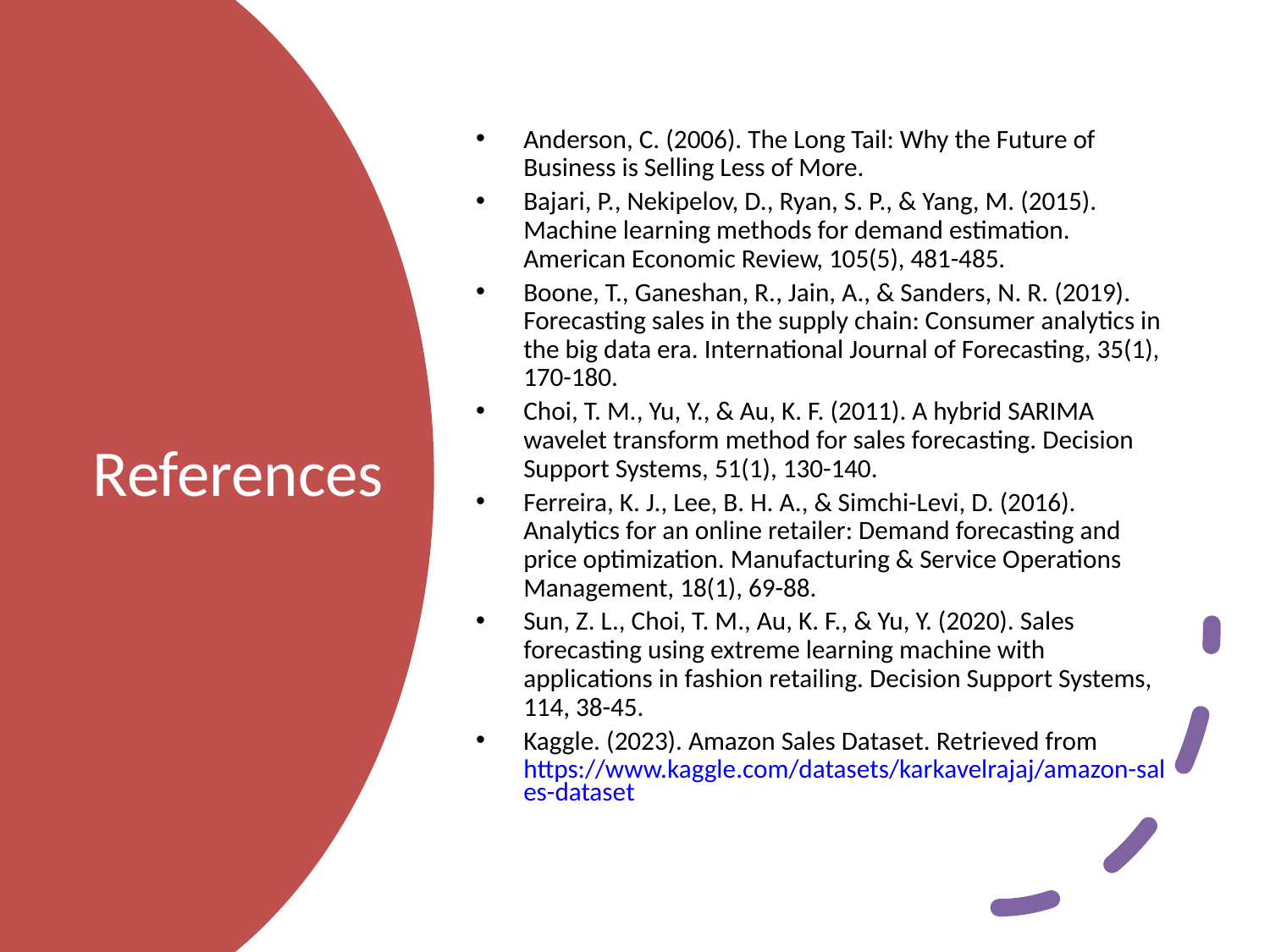

Anderson, C. (2006). The Long Tail: Why the Future of Business is Selling Less of More.
Bajari, P., Nekipelov, D., Ryan, S. P., & Yang, M. (2015). Machine learning methods for demand estimation. American Economic Review, 105(5), 481-485.
Boone, T., Ganeshan, R., Jain, A., & Sanders, N. R. (2019). Forecasting sales in the supply chain: Consumer analytics in the big data era. International Journal of Forecasting, 35(1), 170-180.
Choi, T. M., Yu, Y., & Au, K. F. (2011). A hybrid SARIMA wavelet transform method for sales forecasting. Decision Support Systems, 51(1), 130-140.
Ferreira, K. J., Lee, B. H. A., & Simchi-Levi, D. (2016). Analytics for an online retailer: Demand forecasting and price optimization. Manufacturing & Service Operations Management, 18(1), 69-88.
Sun, Z. L., Choi, T. M., Au, K. F., & Yu, Y. (2020). Sales forecasting using extreme learning machine with applications in fashion retailing. Decision Support Systems, 114, 38-45.
Kaggle. (2023). Amazon Sales Dataset. Retrieved from https://www.kaggle.com/datasets/karkavelrajaj/amazon-sales-dataset

# References